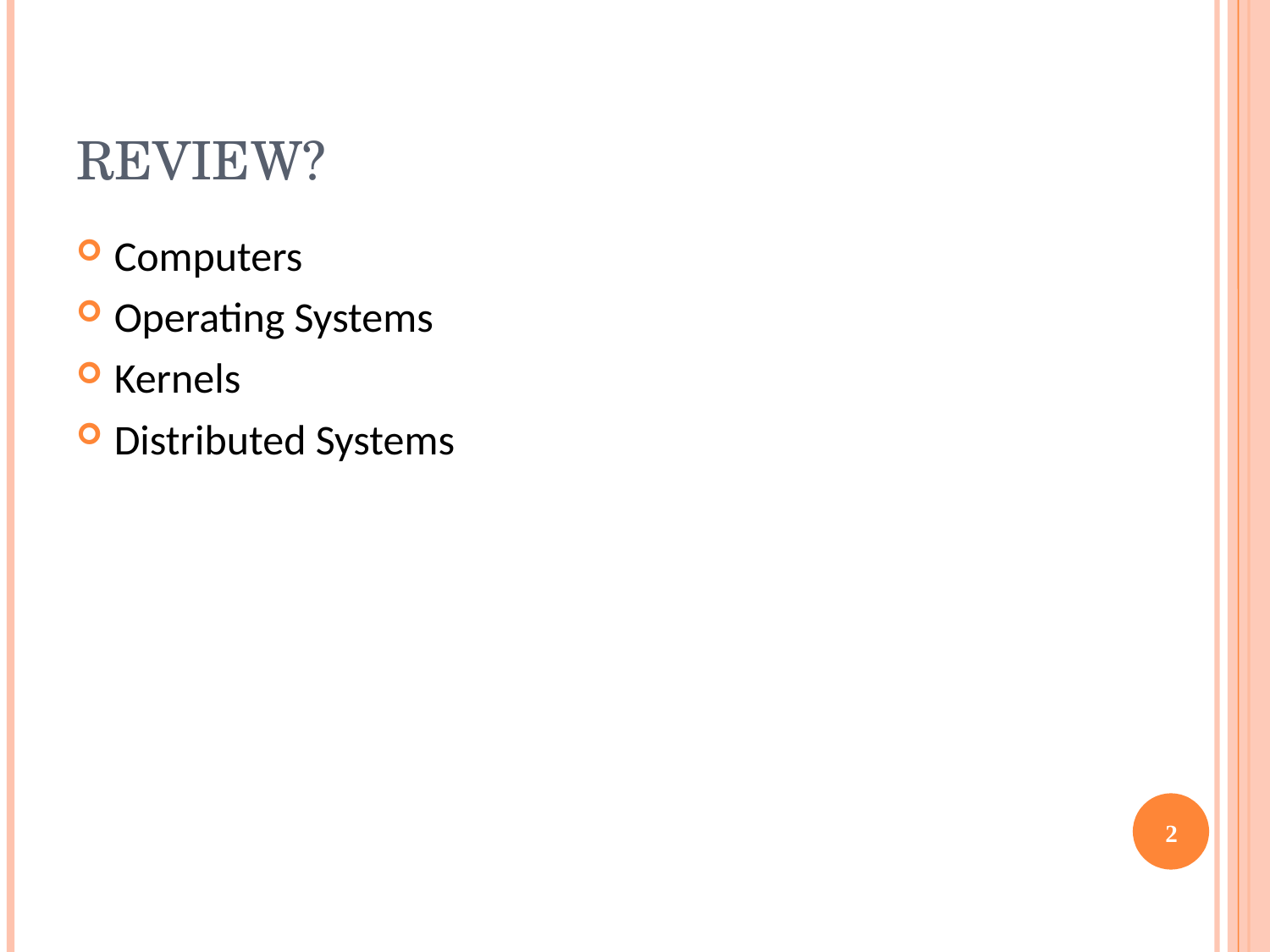

# REVIEW?
Computers
Operating Systems
Kernels
Distributed Systems
2